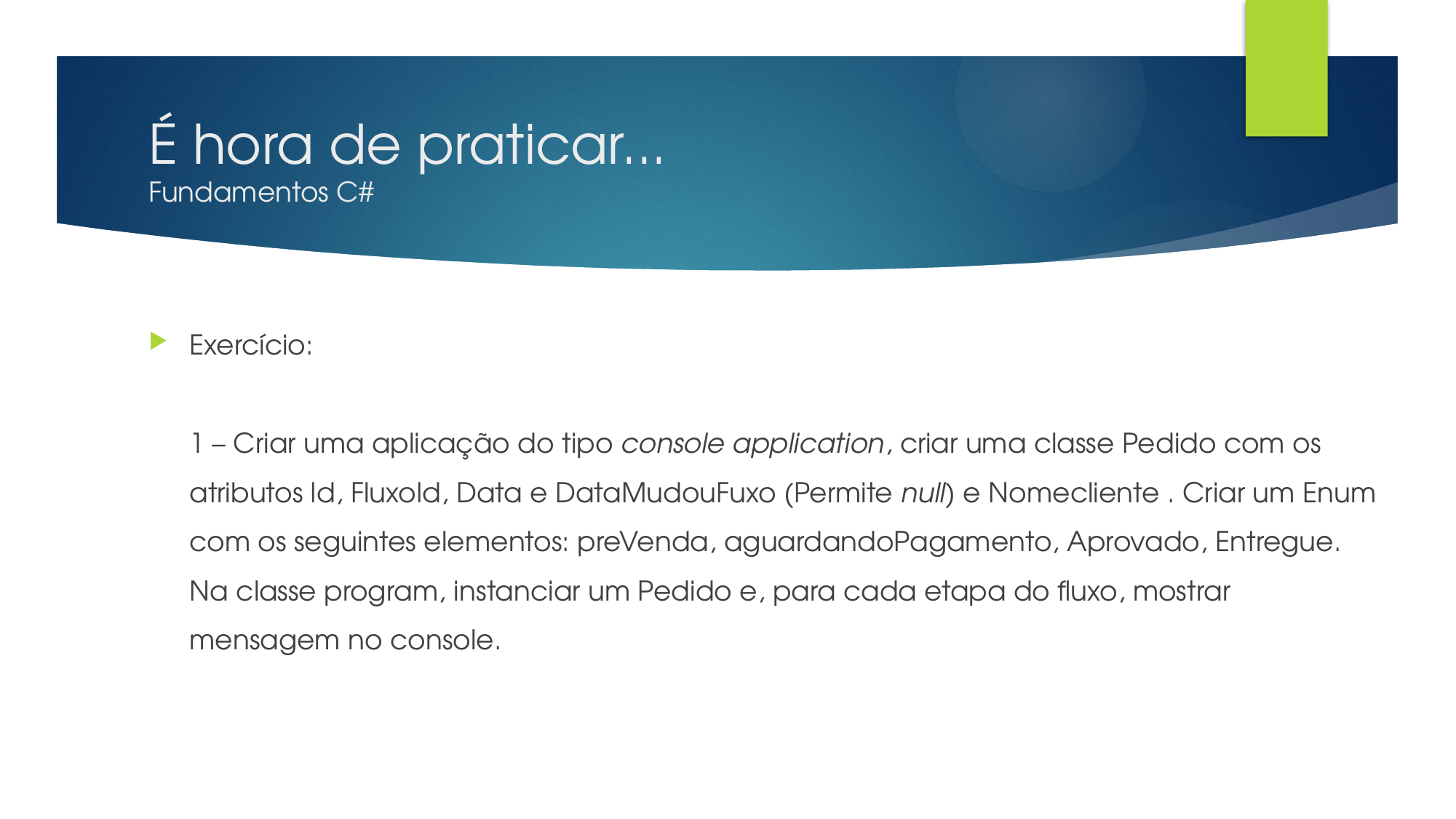

# É hora de praticar... Fundamentos C#
Exercício:
1 – Criar uma aplicação do tipo console application, criar uma classe Pedido com os atributos Id, FluxoId, Data e DataMudouFuxo (Permite null) e Nomecliente . Criar um Enum com os seguintes elementos: preVenda, aguardandoPagamento, Aprovado, Entregue. Na classe program, instanciar um Pedido e, para cada etapa do fluxo, mostrar mensagem no console.